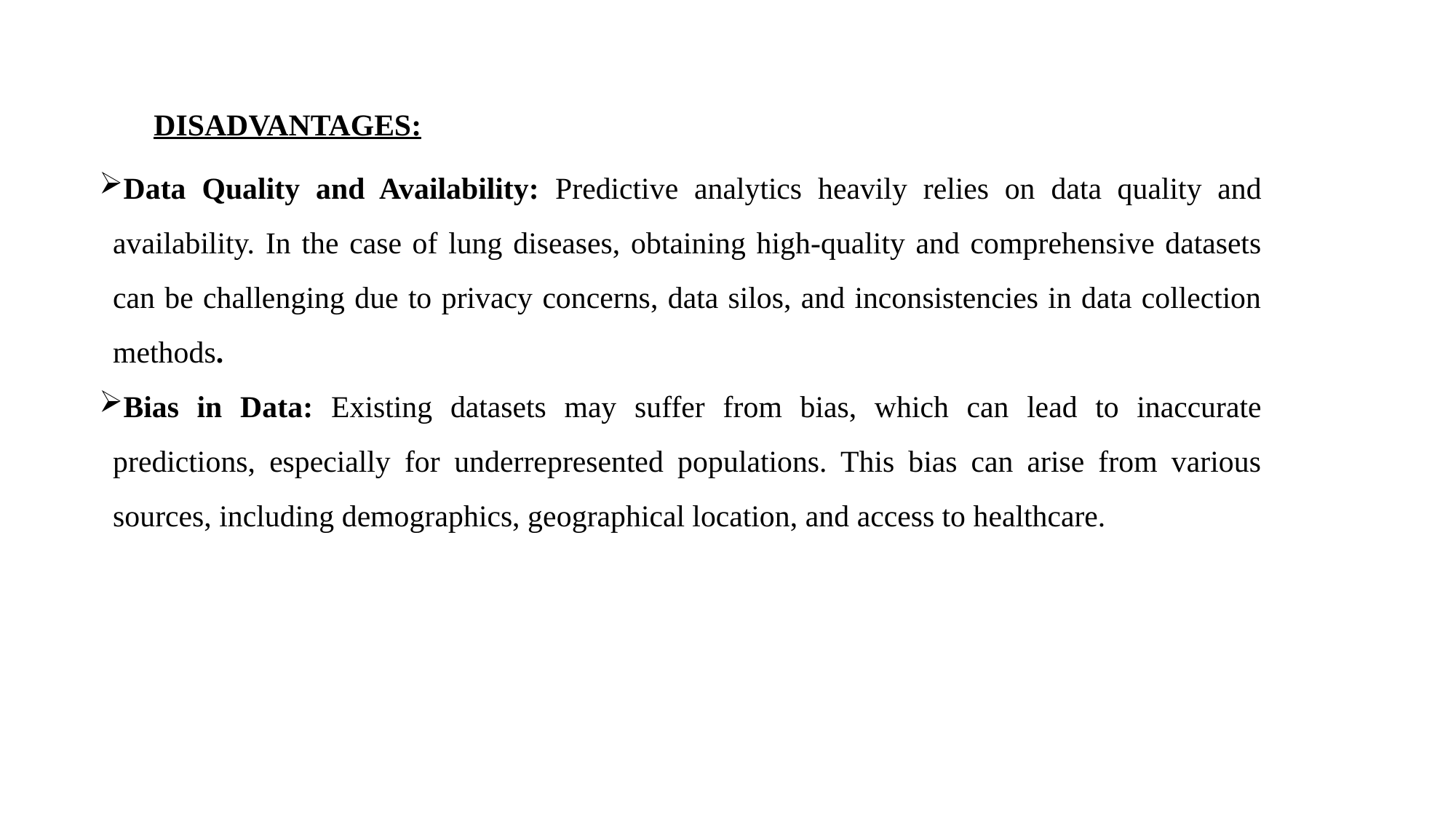

DISADVANTAGES:
Data Quality and Availability: Predictive analytics heavily relies on data quality and availability. In the case of lung diseases, obtaining high-quality and comprehensive datasets can be challenging due to privacy concerns, data silos, and inconsistencies in data collection methods.
Bias in Data: Existing datasets may suffer from bias, which can lead to inaccurate predictions, especially for underrepresented populations. This bias can arise from various sources, including demographics, geographical location, and access to healthcare.